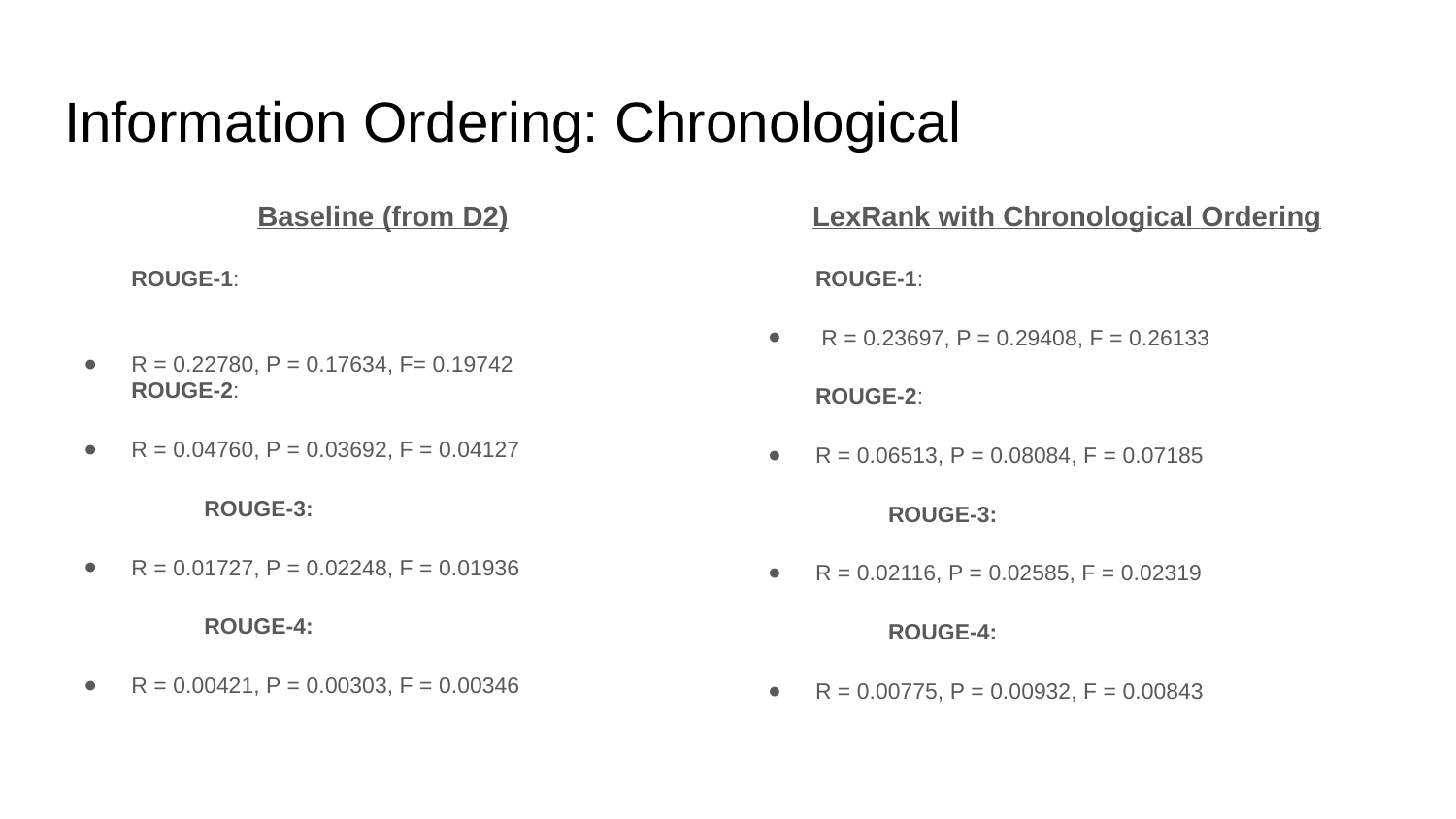

# Information Ordering: Chronological
Baseline (from D2)
ROUGE-1:
R = 0.22780, P = 0.17634, F= 0.19742
ROUGE-2:
R = 0.04760, P = 0.03692, F = 0.04127
	ROUGE-3:
R = 0.01727, P = 0.02248, F = 0.01936
	ROUGE-4:
R = 0.00421, P = 0.00303, F = 0.00346
LexRank with Chronological Ordering
ROUGE-1:
 R = 0.23697, P = 0.29408, F = 0.26133
ROUGE-2:
R = 0.06513, P = 0.08084, F = 0.07185
	ROUGE-3:
R = 0.02116, P = 0.02585, F = 0.02319
	ROUGE-4:
R = 0.00775, P = 0.00932, F = 0.00843